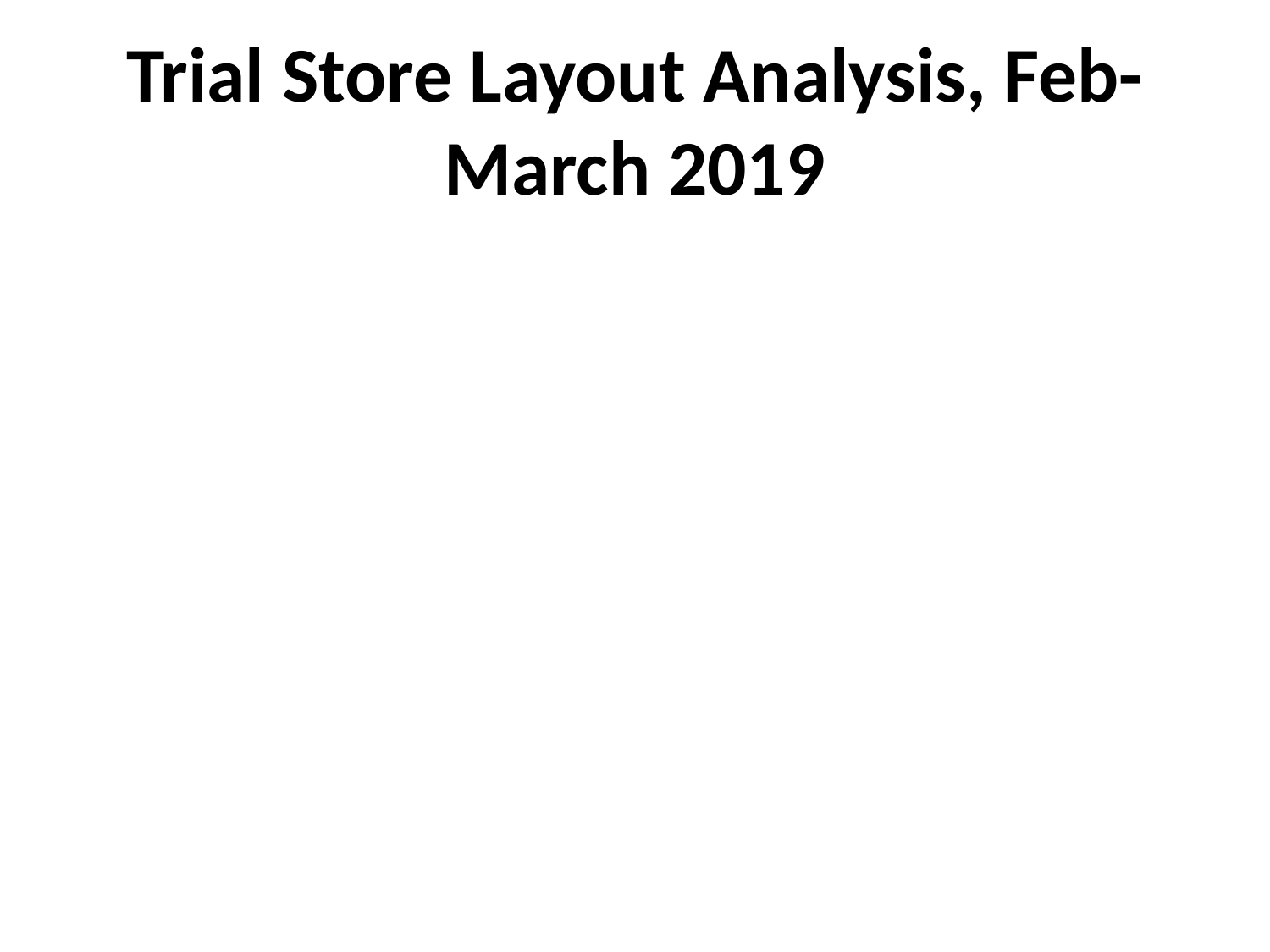

# Trial Store Layout Analysis, Feb-March 2019